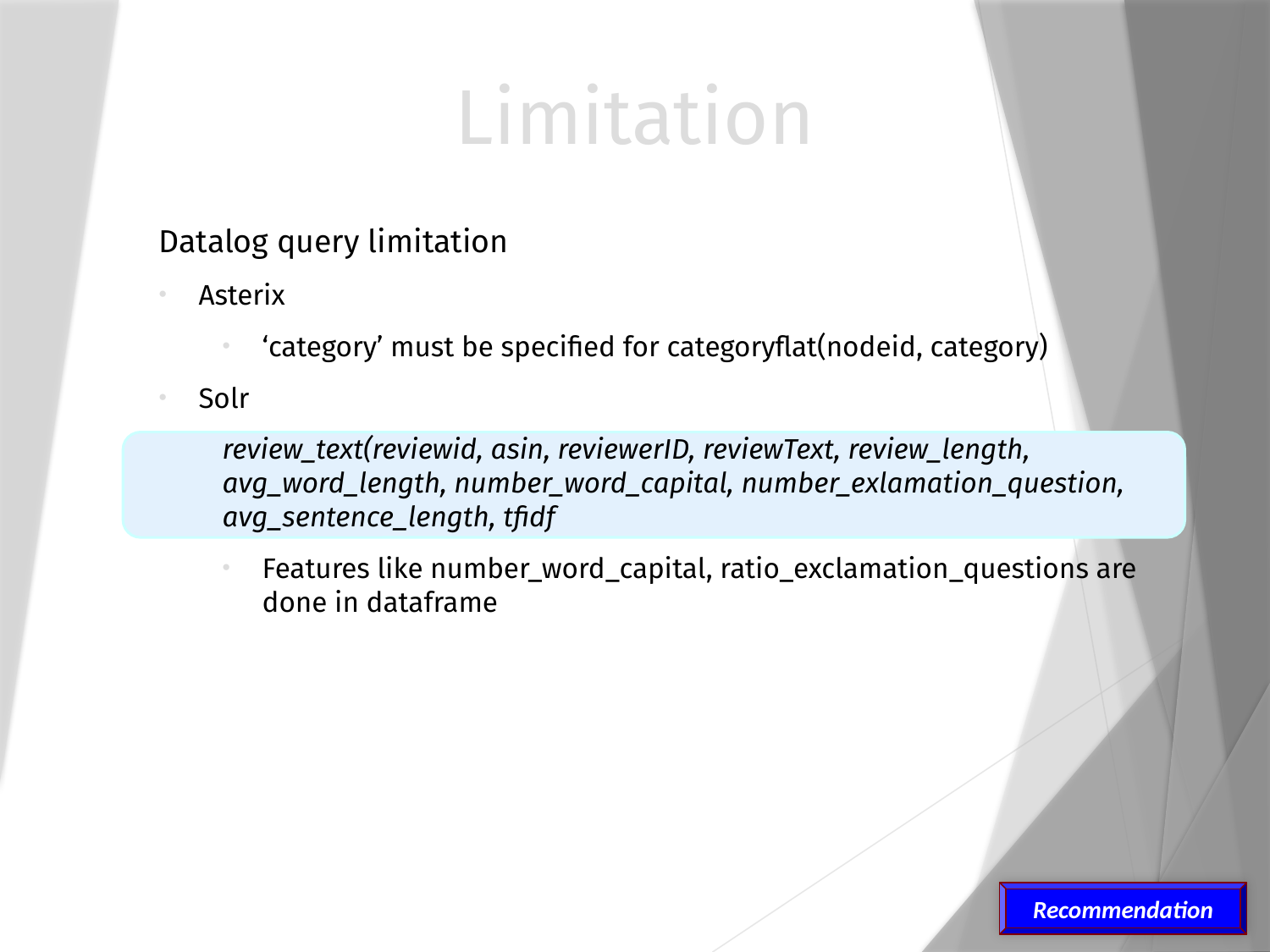

# Limitation
Datalog query limitation
Asterix
‘category’ must be specified for categoryflat(nodeid, category)
Solr
review_text(reviewid, asin, reviewerID, reviewText, review_length, avg_word_length, number_word_capital, number_exlamation_question, avg_sentence_length, tfidf
Features like number_word_capital, ratio_exclamation_questions are done in dataframe

Recommendation